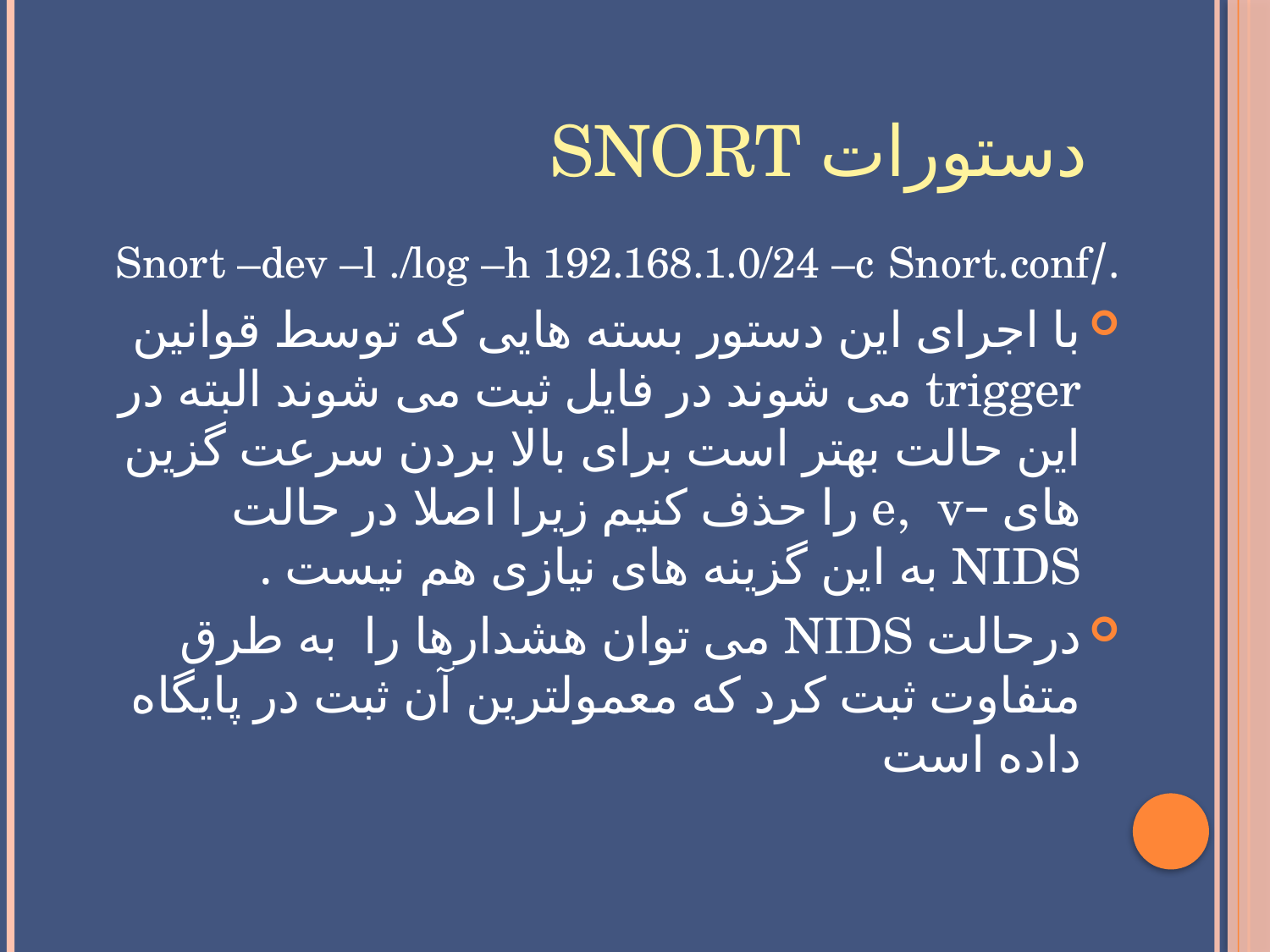

# دستورات Snort
./Snort –dev –l ./log –h 192.168.1.0/24 –c Snort.conf
با اجرای این دستور بسته هایی که توسط قوانین trigger می شوند در فایل ثبت می شوند البته در این حالت بهتر است برای بالا بردن سرعت گزین های –e,  v را حذف کنیم زیرا اصلا در حالت NIDS به این گزینه های نیازی هم نیست .
درحالت NIDS می توان هشدارها را  به طرق متفاوت ثبت کرد که معمولترین آن ثبت در پایگاه داده است